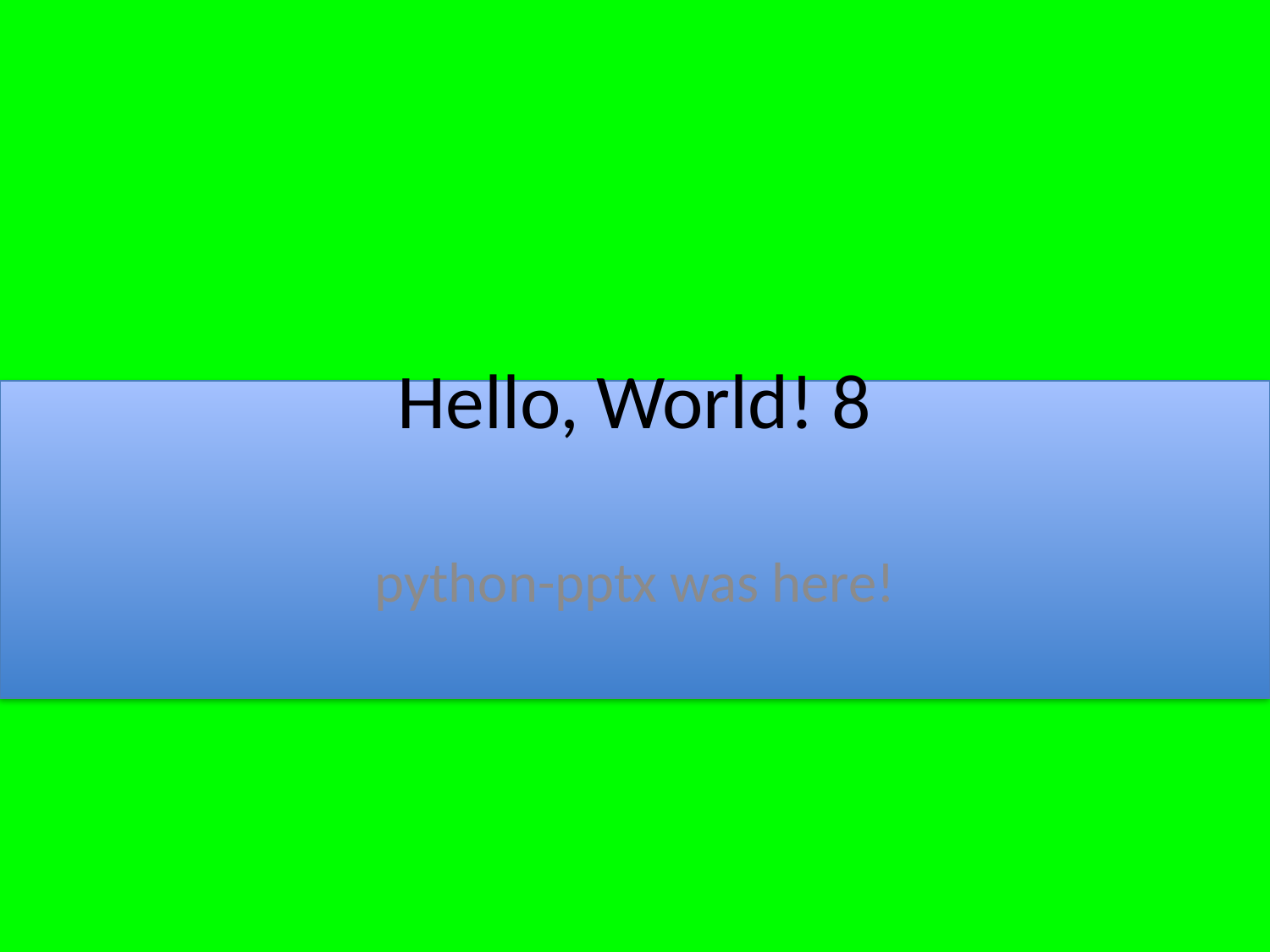

# Hello, World! 8

python-pptx was here!